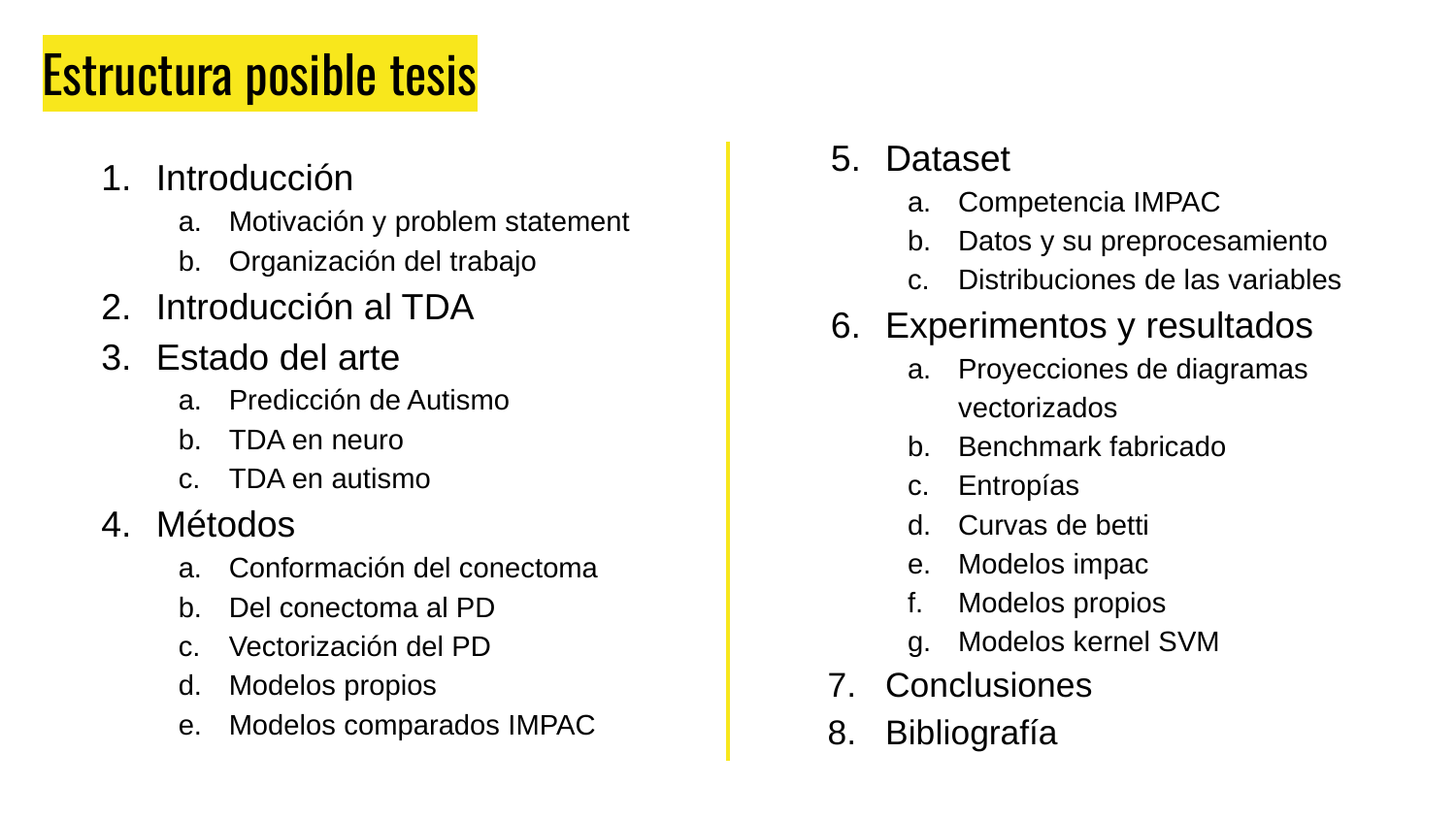

# Estructura posible tesis
Dataset
Competencia IMPAC
Datos y su preprocesamiento
Distribuciones de las variables
Experimentos y resultados
Proyecciones de diagramas vectorizados
Benchmark fabricado
Entropías
Curvas de betti
Modelos impac
Modelos propios
Modelos kernel SVM
Conclusiones
Bibliografía
Introducción
Motivación y problem statement
Organización del trabajo
Introducción al TDA
Estado del arte
Predicción de Autismo
TDA en neuro
TDA en autismo
Métodos
Conformación del conectoma
Del conectoma al PD
Vectorización del PD
Modelos propios
Modelos comparados IMPAC